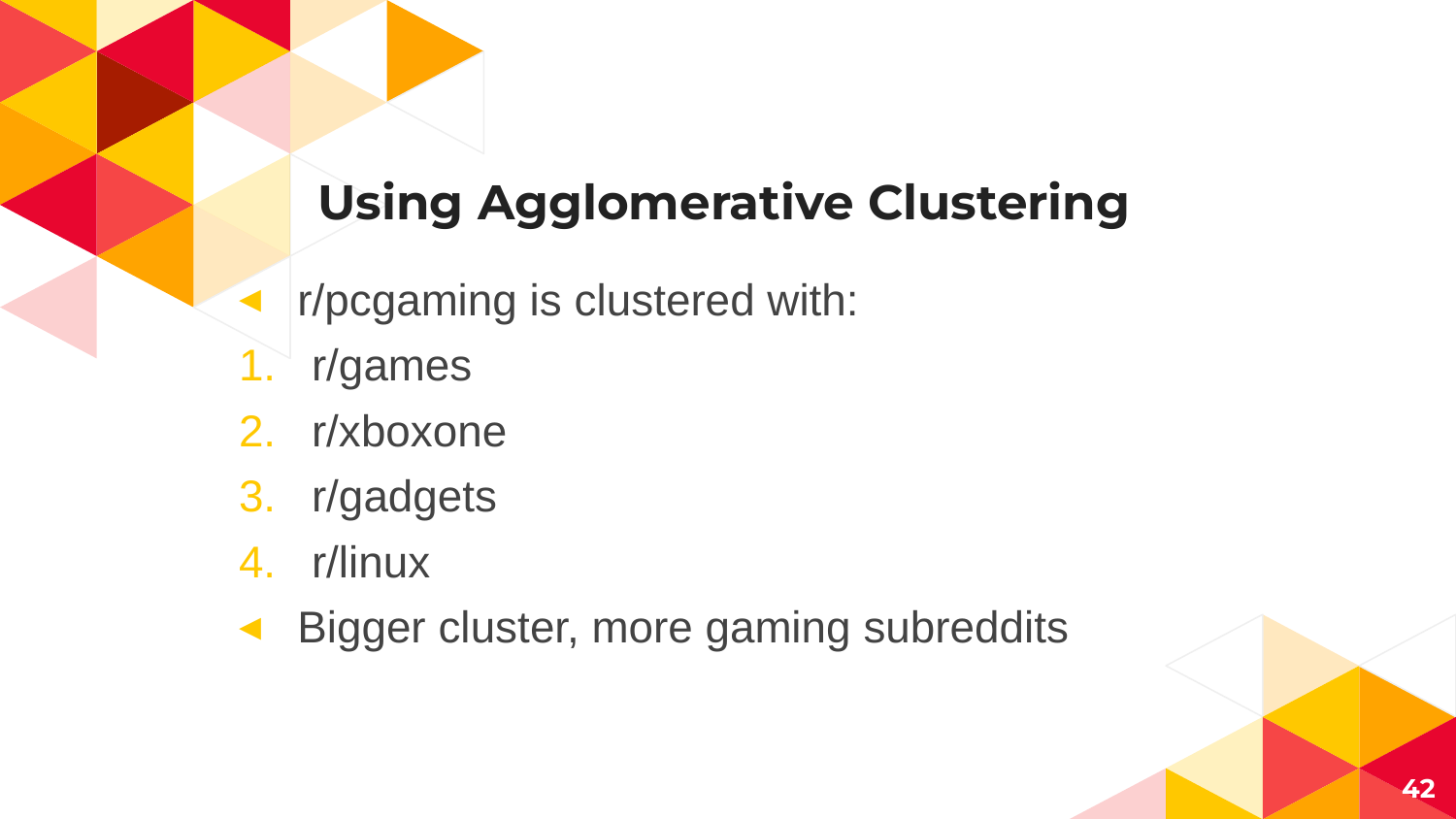

# Using Agglomerative Clustering
r/pcgaming is clustered with:
r/games
r/xboxone
r/gadgets
r/linux
Bigger cluster, more gaming subreddits
42